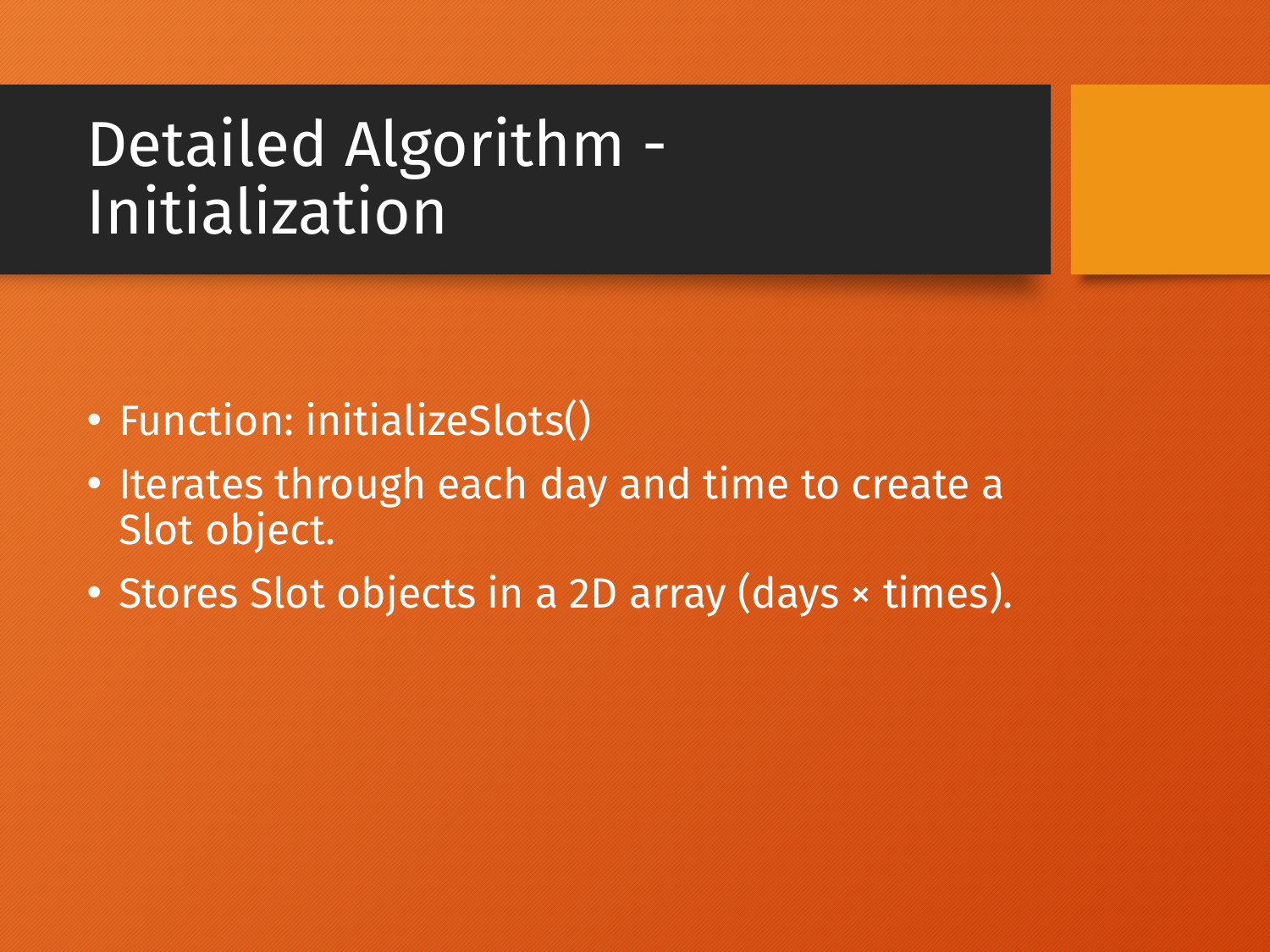

# Detailed Algorithm - Initialization

Function: initializeSlots()
Iterates through each day and time to create a Slot object.
Stores Slot objects in a 2D array (days × times).